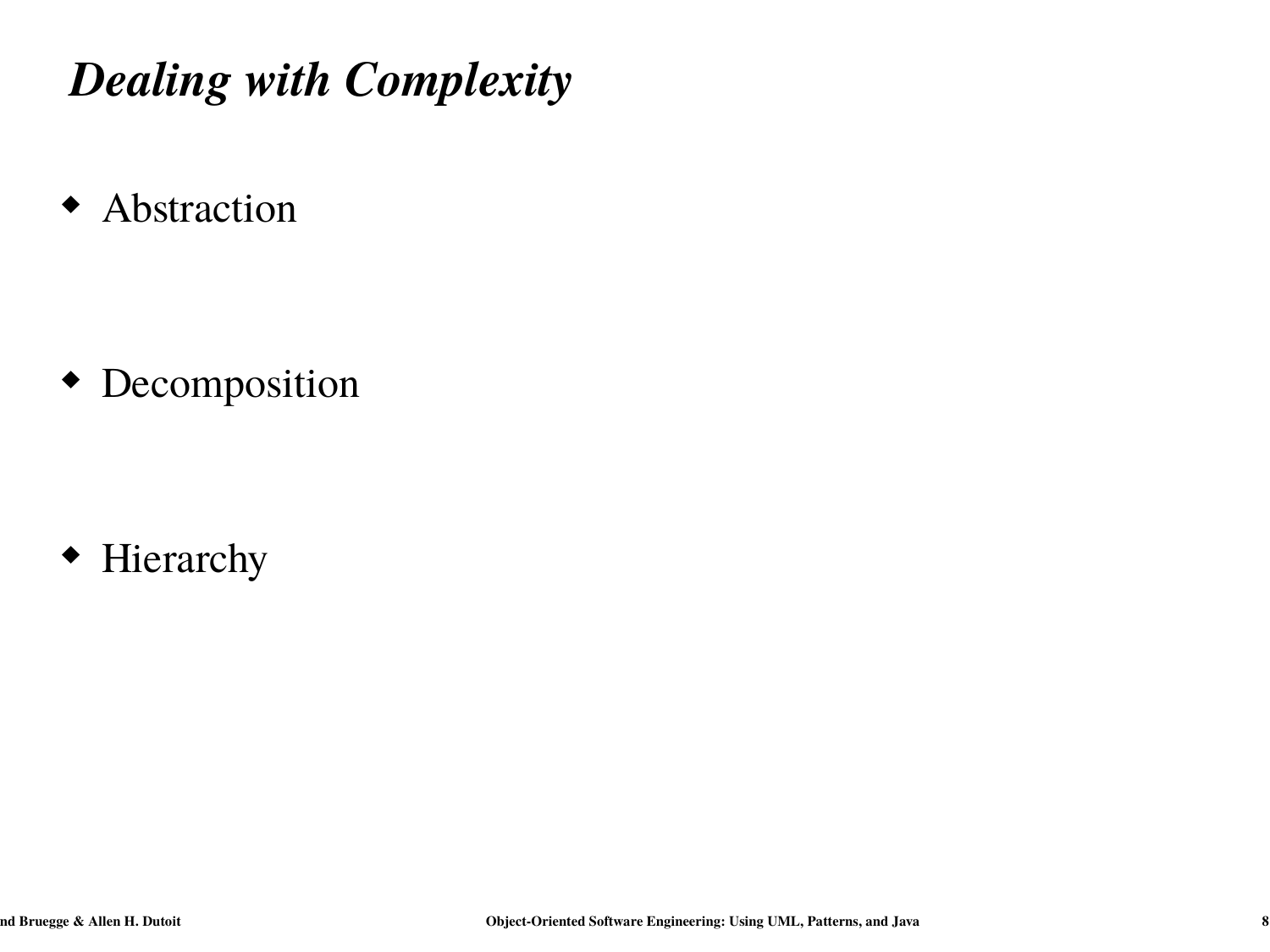

# Dealing with Complexity
Abstraction

Decomposition

Hierarchy